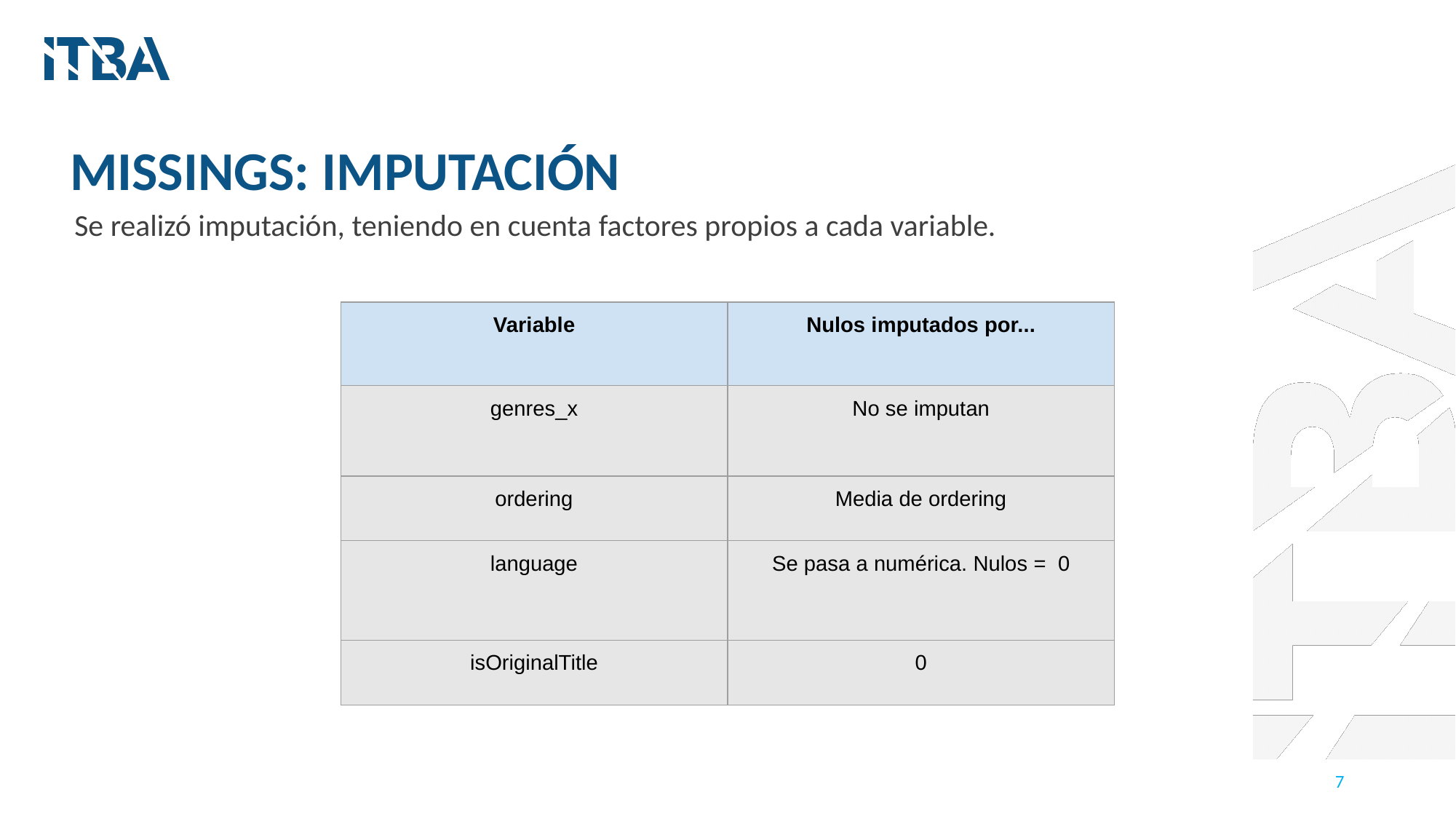

MISSINGS: IMPUTACIÓN
Se realizó imputación, teniendo en cuenta factores propios a cada variable.
| Variable | Nulos imputados por... |
| --- | --- |
| genres\_x | No se imputan |
| ordering | Media de ordering |
| language | Se pasa a numérica. Nulos = 0 |
| isOriginalTitle | 0 |
7